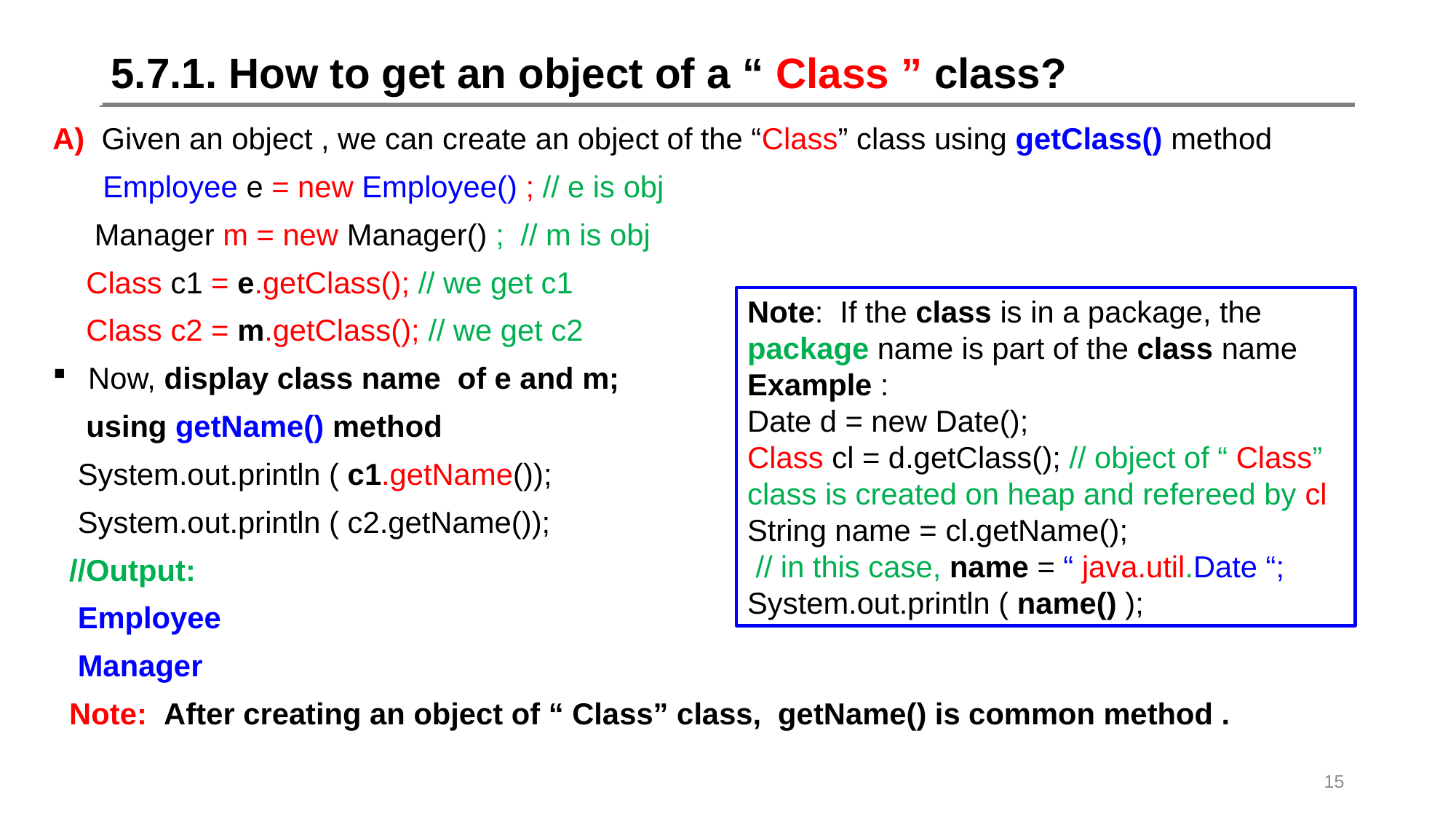

# 5.7.1. How to get an object of a “ Class ” class?
A)  Given an object , we can create an object of the “Class” class using getClass() method
      Employee e = new Employee() ; // e is obj
     Manager m = new Manager() ;  // m is obj
    Class c1 = e.getClass(); // we get c1
    Class c2 = m.getClass(); // we get c2
 Now, display class name  of e and m;
    using getName() method
   System.out.println ( c1.getName());
   System.out.println ( c2.getName());
  //Output:
   Employee
   Manager
  Note:  After creating an object of “ Class” class,  getName() is common method .

Note:  If the class is in a package, the
package name is part of the class name
Example :
Date d = new Date();
Class cl = d.getClass(); // object of “ Class” class is created on heap and refereed by cl
String name = cl.getName();
 // in this case, name = “ java.util.Date “;
System.out.println ( name() );
15